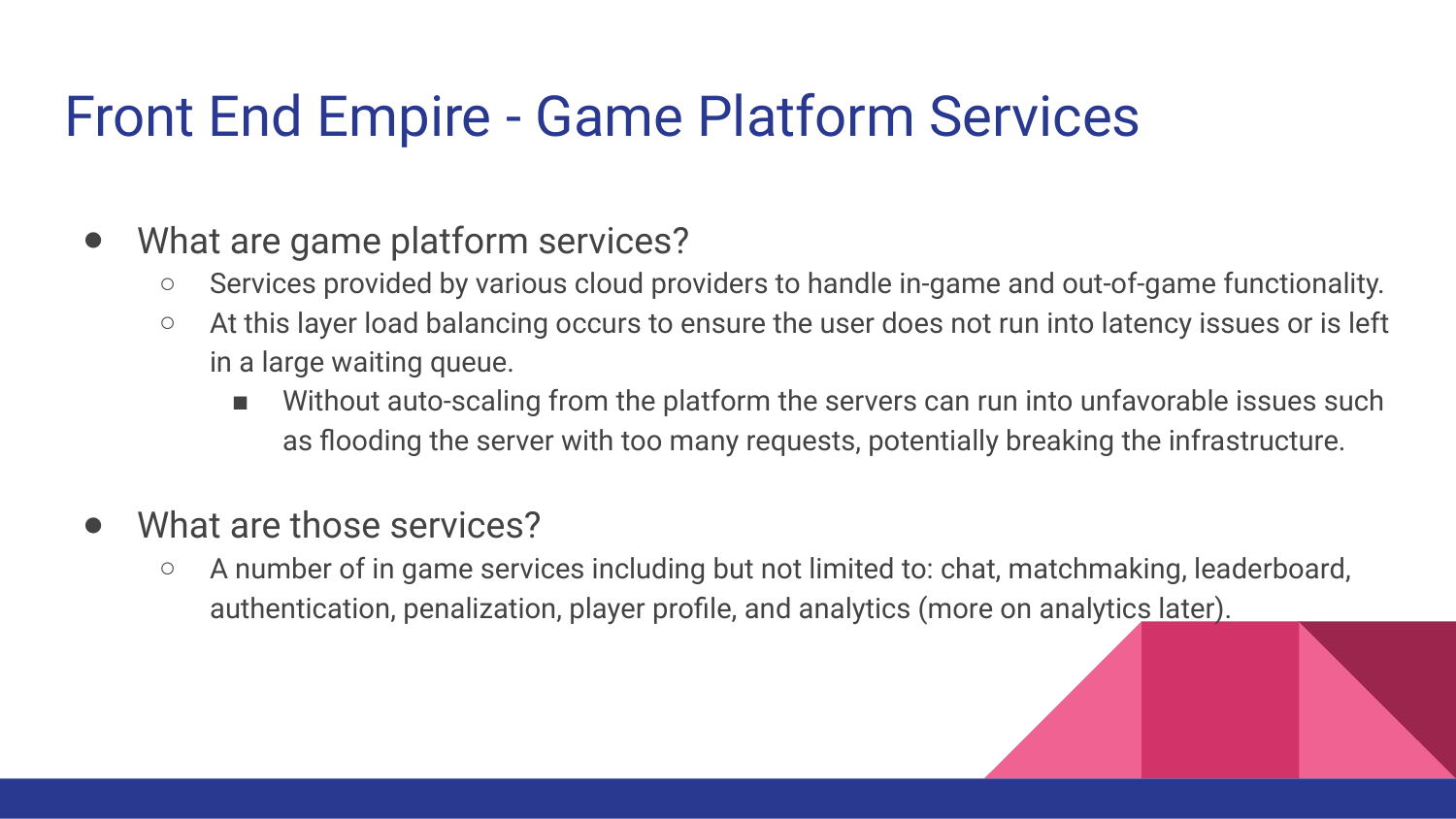

# Front End Empire - Game Platform Services
What are game platform services?
Services provided by various cloud providers to handle in-game and out-of-game functionality.
At this layer load balancing occurs to ensure the user does not run into latency issues or is left in a large waiting queue.
Without auto-scaling from the platform the servers can run into unfavorable issues such as flooding the server with too many requests, potentially breaking the infrastructure.
What are those services?
A number of in game services including but not limited to: chat, matchmaking, leaderboard, authentication, penalization, player profile, and analytics (more on analytics later).